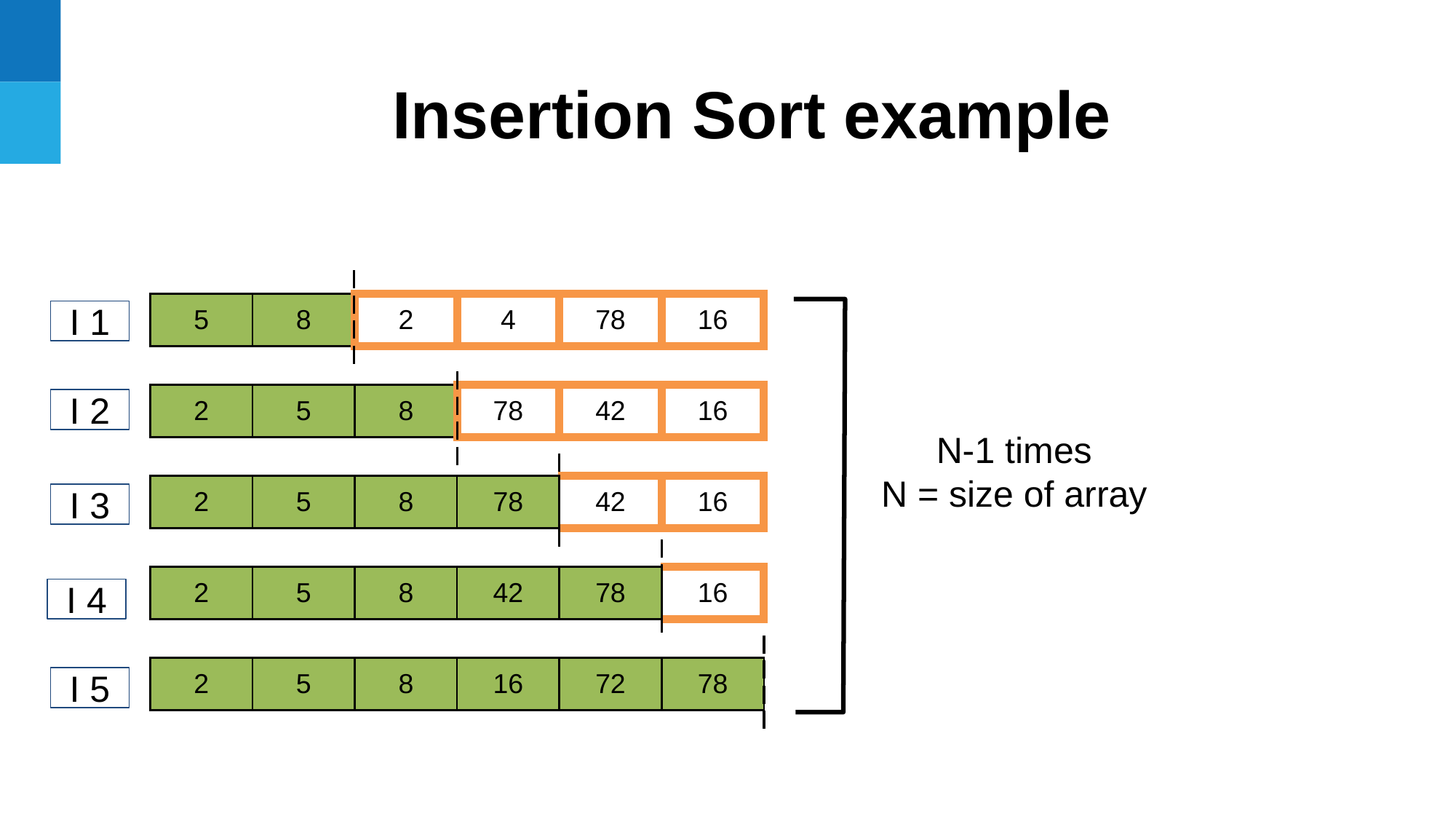

Insertion Sort example

| 5 | 8 | 2 | 4 | 78 | 16 |
| --- | --- | --- | --- | --- | --- |

I 1
| 2 | 5 | 8 | 78 | 42 | 16 |
| --- | --- | --- | --- | --- | --- |
N-1 times
N = size of array
I 2
| 2 | 5 | 8 | 78 | 42 | 16 |
| --- | --- | --- | --- | --- | --- |
I 3
| 2 | 5 | 8 | 42 | 78 | 16 |
| --- | --- | --- | --- | --- | --- |
I 4
| 2 | 5 | 8 | 16 | 72 | 78 |
| --- | --- | --- | --- | --- | --- |
I 5